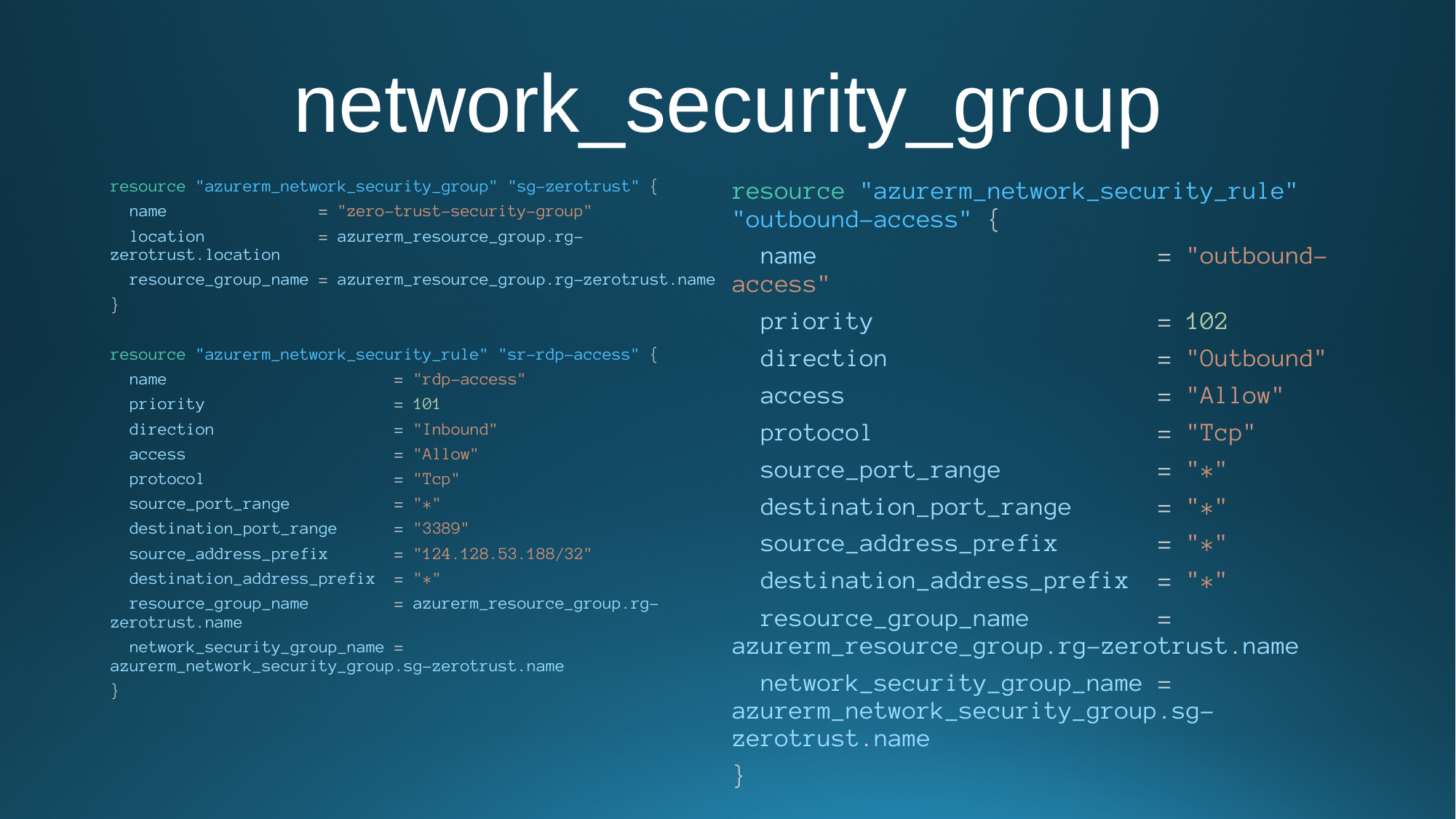

# network_security_group
resource "azurerm_network_security_group" "sg-zerotrust" {
  name                = "zero-trust-security-group"
  location            = azurerm_resource_group.rg-zerotrust.location
  resource_group_name = azurerm_resource_group.rg-zerotrust.name
}

resource "azurerm_network_security_rule" "sr-rdp-access" {
  name                        = "rdp-access"
  priority                    = 101
  direction                   = "Inbound"
  access                      = "Allow"
  protocol                    = "Tcp"
  source_port_range           = "*"
  destination_port_range      = "3389"
  source_address_prefix       = "124.128.53.188/32"
  destination_address_prefix  = "*"
  resource_group_name         = azurerm_resource_group.rg-zerotrust.name
  network_security_group_name = azurerm_network_security_group.sg-zerotrust.name
}
resource "azurerm_network_security_rule" "outbound-access" {
  name                        = "outbound-access"
  priority                    = 102
  direction                   = "Outbound"
  access                      = "Allow"
  protocol                    = "Tcp"
  source_port_range           = "*"
  destination_port_range      = "*"
  source_address_prefix       = "*"
  destination_address_prefix  = "*"
  resource_group_name         = azurerm_resource_group.rg-zerotrust.name
  network_security_group_name = azurerm_network_security_group.sg-zerotrust.name
}